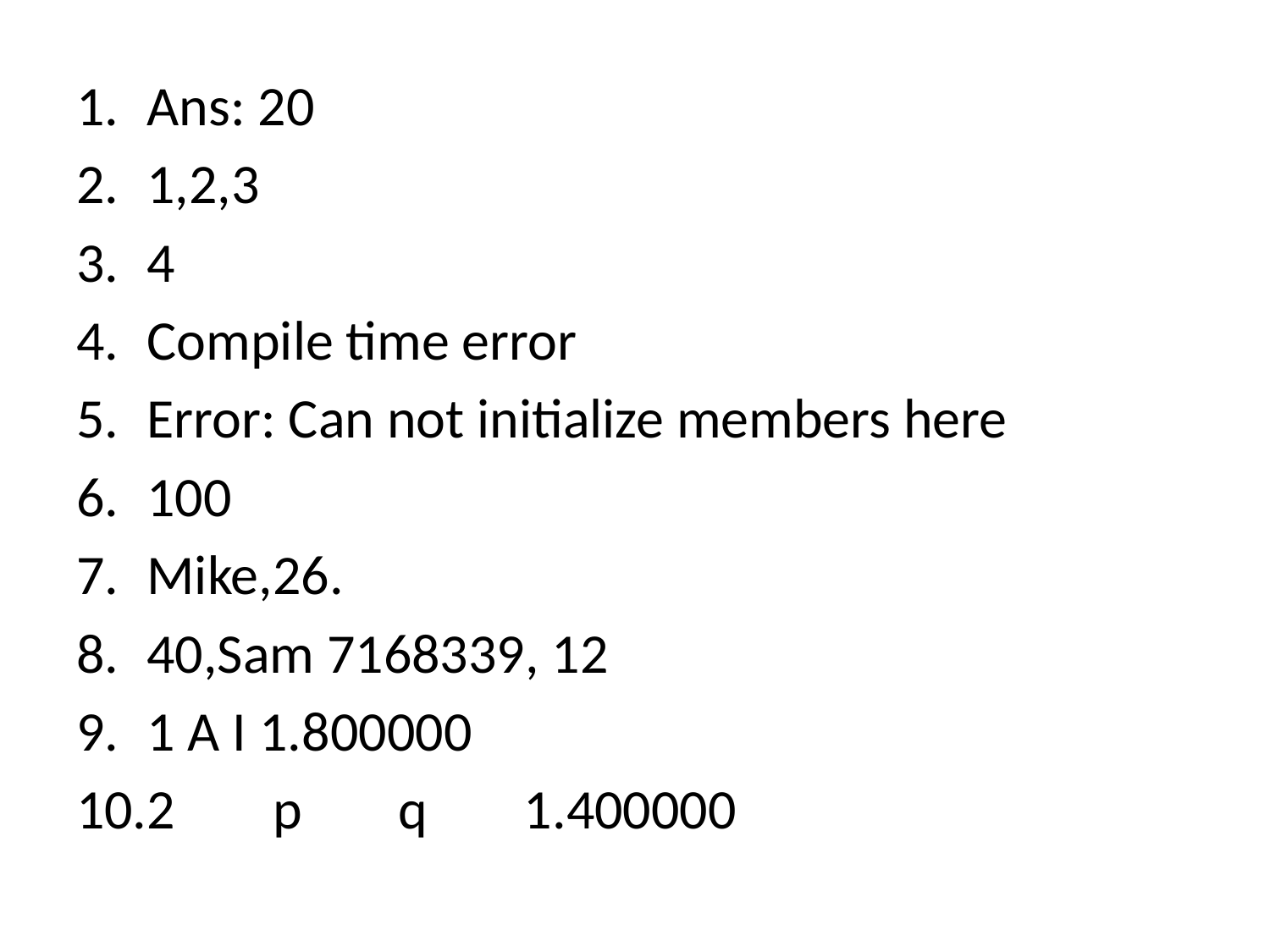

#
Ans: 20
1,2,3
4
Compile time error
Error: Can not initialize members here
100
Mike,26.
40,Sam 7168339, 12
1 A I 1.800000
2	p	q	1.400000